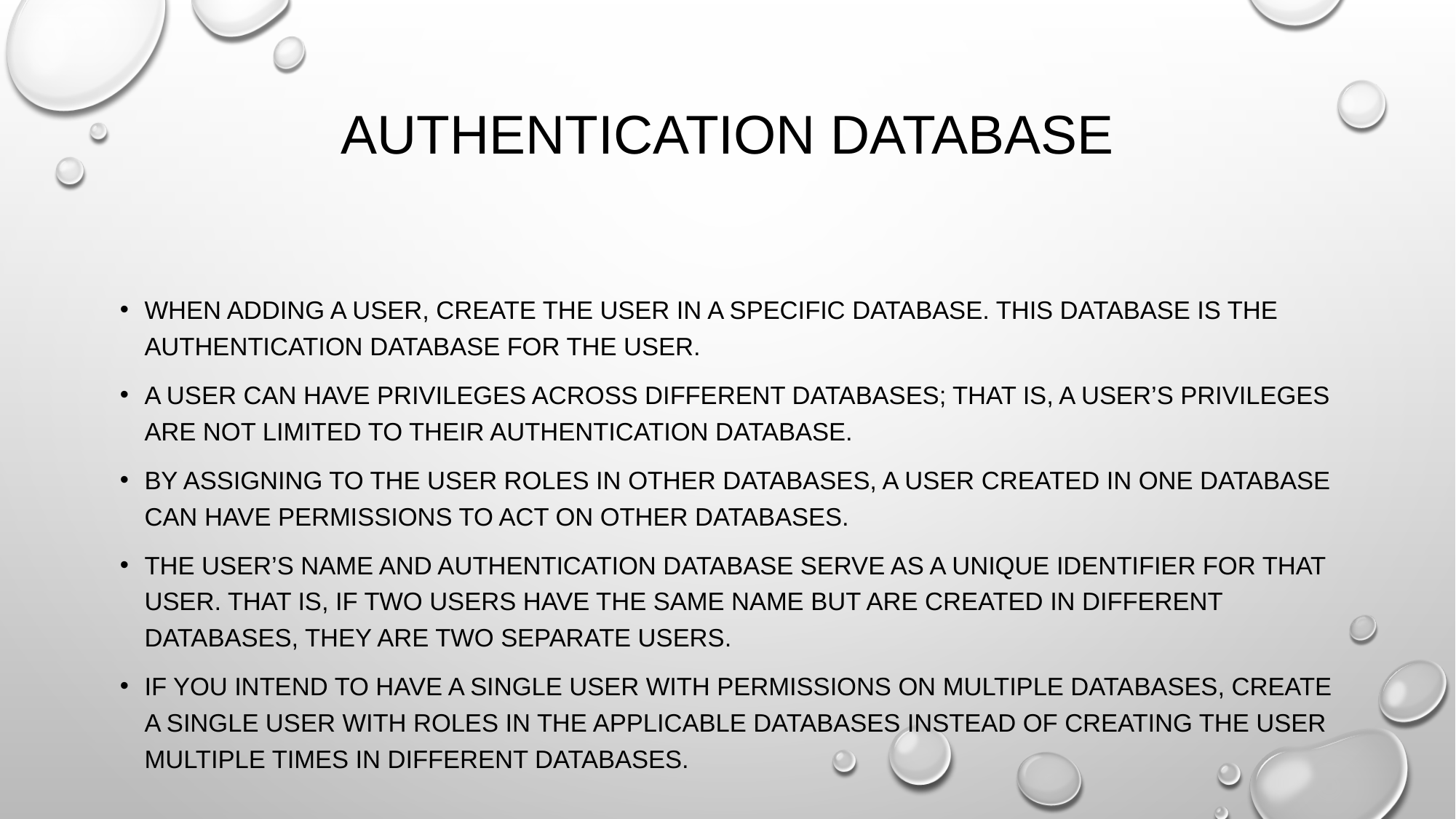

# Authentication Database
When adding a user, create the user in a specific database. This database is the authentication database for the user.
A user can have privileges across different databases; that is, a user’s privileges are not limited to their authentication database.
By assigning to the user roles in other databases, a user created in one database can have permissions to act on other databases.
The user’s name and authentication database serve as a unique identifier for that user. That is, if two users have the same name but are created in different databases, they are two separate users.
If you intend to have a single user with permissions on multiple databases, create a single user with roles in the applicable databases instead of creating the user multiple times in different databases.